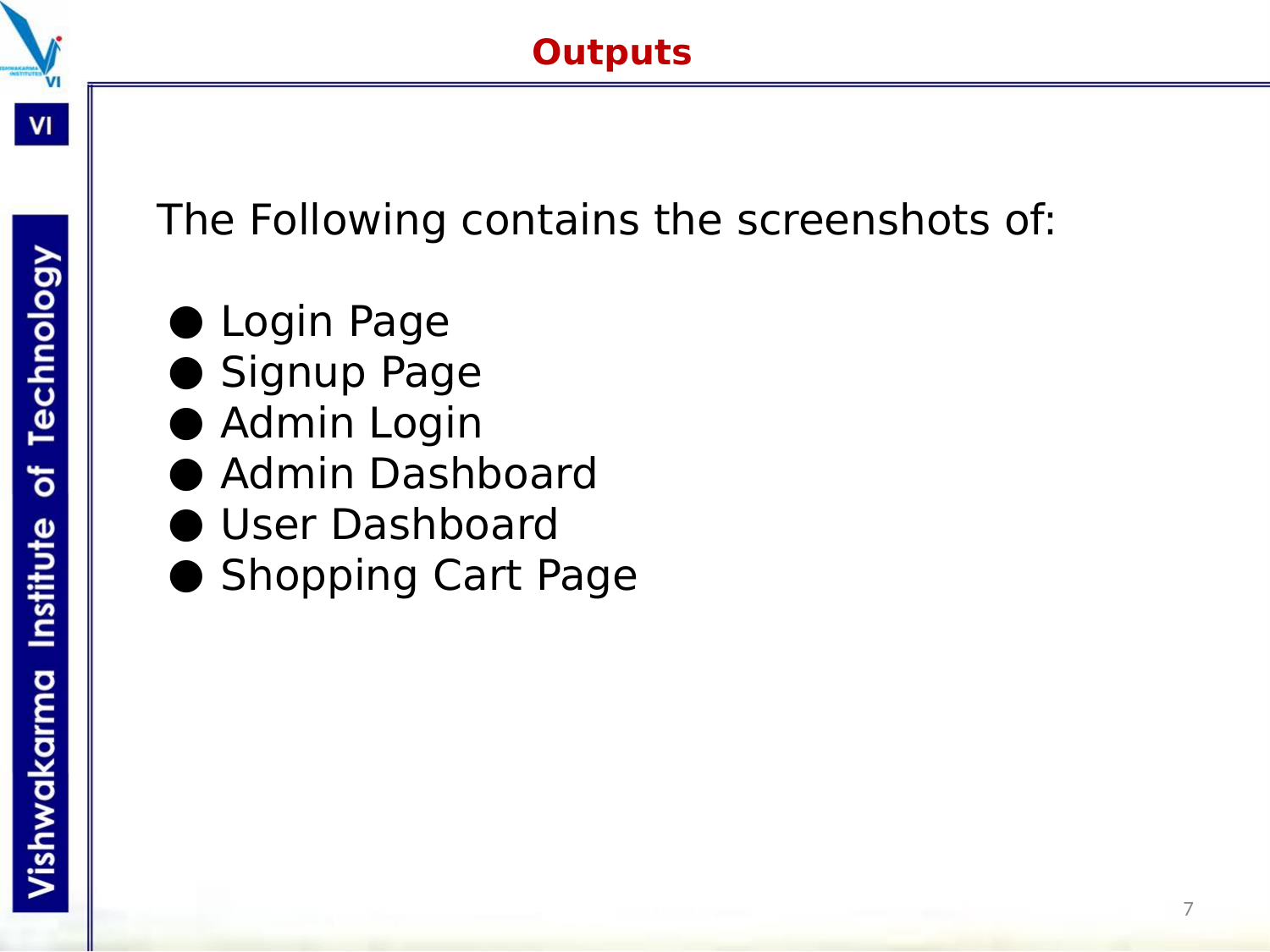

Outputs
The Following contains the screenshots of:

Login Page
Signup Page
Admin Login
Admin Dashboard
User Dashboard
Shopping Cart Page

7